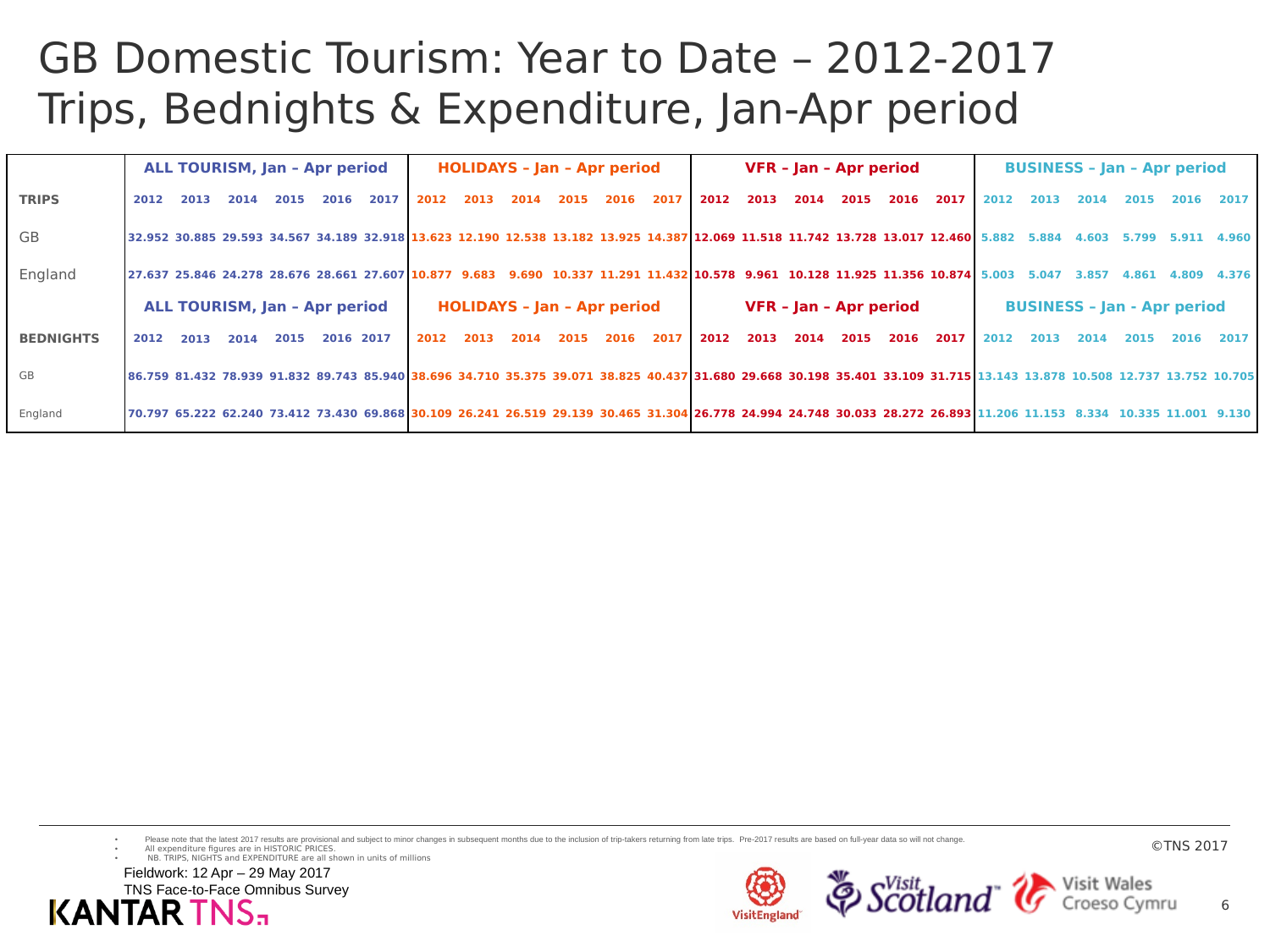

# GB Domestic Tourism: Year to Date – 2012-2017 Trips, Bednights & Expenditure, Jan-Apr period
|  | ALL TOURISM, Jan – Apr period |  |  |  |  |  | HOLIDAYS – Jan – Apr period |  |  |  |  |  | VFR – Jan – Apr period |  |  |  |  |  | BUSINESS – Jan – Apr period |  |  |  |  |  |
| --- | --- | --- | --- | --- | --- | --- | --- | --- | --- | --- | --- | --- | --- | --- | --- | --- | --- | --- | --- | --- | --- | --- | --- | --- |
| TRIPS | 2012 | 2013 | 2014 | 2015 | 2016 | 2017 | 2012 | 2013 | 2014 | 2015 | 2016 | 2017 | 2012 | 2013 | 2014 | 2015 | 2016 | 2017 | 2012 | 2013 | 2014 | 2015 | 2016 | 2017 |
| GB | 32.952 | 30.885 | 29.593 | 34.567 | 34.189 | 32.918 | 13.623 | 12.190 | 12.538 | 13.182 | 13.925 | 14.387 | 12.069 | 11.518 | 11.742 | 13.728 | 13.017 | 12.460 | 5.882 | 5.884 | 4.603 | 5.799 | 5.911 | 4.960 |
| England | 27.637 | 25.846 | 24.278 | 28.676 | 28.661 | 27.607 | 10.877 | 9.683 | 9.690 | 10.337 | 11.291 | 11.432 | 10.578 | 9.961 | 10.128 | 11.925 | 11.356 | 10.874 | 5.003 | 5.047 | 3.857 | 4.861 | 4.809 | 4.376 |
|  | ALL TOURISM, Jan – Apr period |  |  |  |  |  | HOLIDAYS – Jan – Apr period |  |  |  |  |  | VFR – Jan – Apr period |  |  |  |  |  | BUSINESS – Jan - Apr period |  |  |  |  |  |
| BEDNIGHTS | 2012 | 2013 | 2014 | 2015 | 2016 | 2017 | 2012 | 2013 | 2014 | 2015 | 2016 | 2017 | 2012 | 2013 | 2014 | 2015 | 2016 | 2017 | 2012 | 2013 | 2014 | 2015 | 2016 | 2017 |
| GB | 86.759 | 81.432 | 78.939 | 91.832 | 89.743 | 85.940 | 38.696 | 34.710 | 35.375 | 39.071 | 38.825 | 40.437 | 31.680 | 29.668 | 30.198 | 35.401 | 33.109 | 31.715 | 13.143 | 13.878 | 10.508 | 12.737 | 13.752 | 10.705 |
| England | 70.797 | 65.222 | 62.240 | 73.412 | 73.430 | 69.868 | 30.109 | 26.241 | 26.519 | 29.139 | 30.465 | 31.304 | 26.778 | 24.994 | 24.748 | 30.033 | 28.272 | 26.893 | 11.206 | 11.153 | 8.334 | 10.335 | 11.001 | 9.130 |
Please note that the latest 2017 results are provisional and subject to minor changes in subsequent months due to the inclusion of trip-takers returning from late trips.  Pre-2017 results are based on full-year data so will not change.
All expenditure figures are in HISTORIC PRICES.
 NB. TRIPS, NIGHTS and EXPENDITURE are all shown in units of millions

Fieldwork: 12 Apr – 29 May 2017
TNS Face-to-Face Omnibus Survey
6